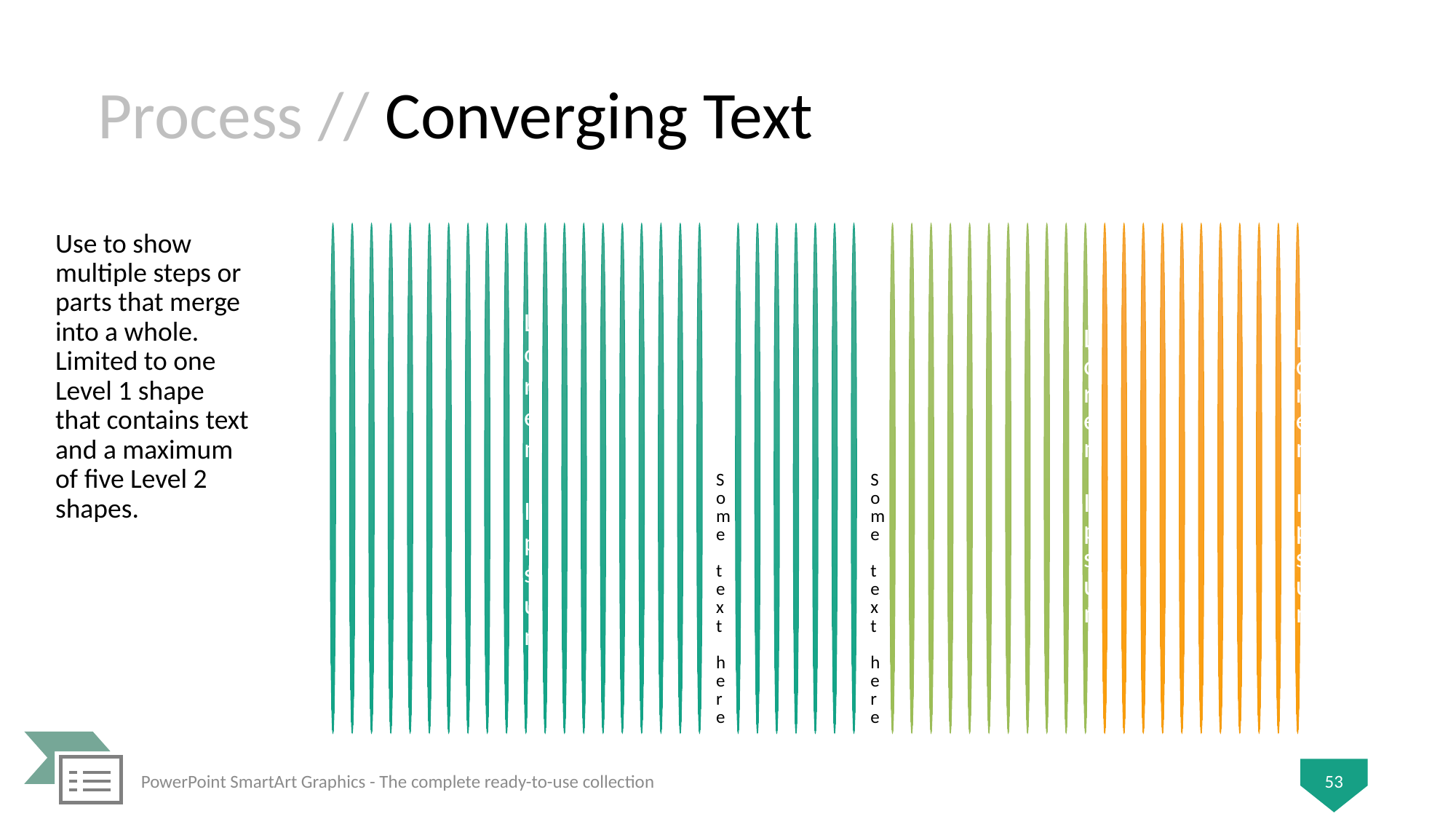

# Converging Text
Use to show multiple steps or parts that merge into a whole. Limited to one Level 1 shape that contains text and a maximum of five Level 2 shapes.
Lorem Ipsum
Lorem Ipsum
Lorem Ipsum
PowerPoint SmartArt Graphics - The complete ready-to-use collection
53